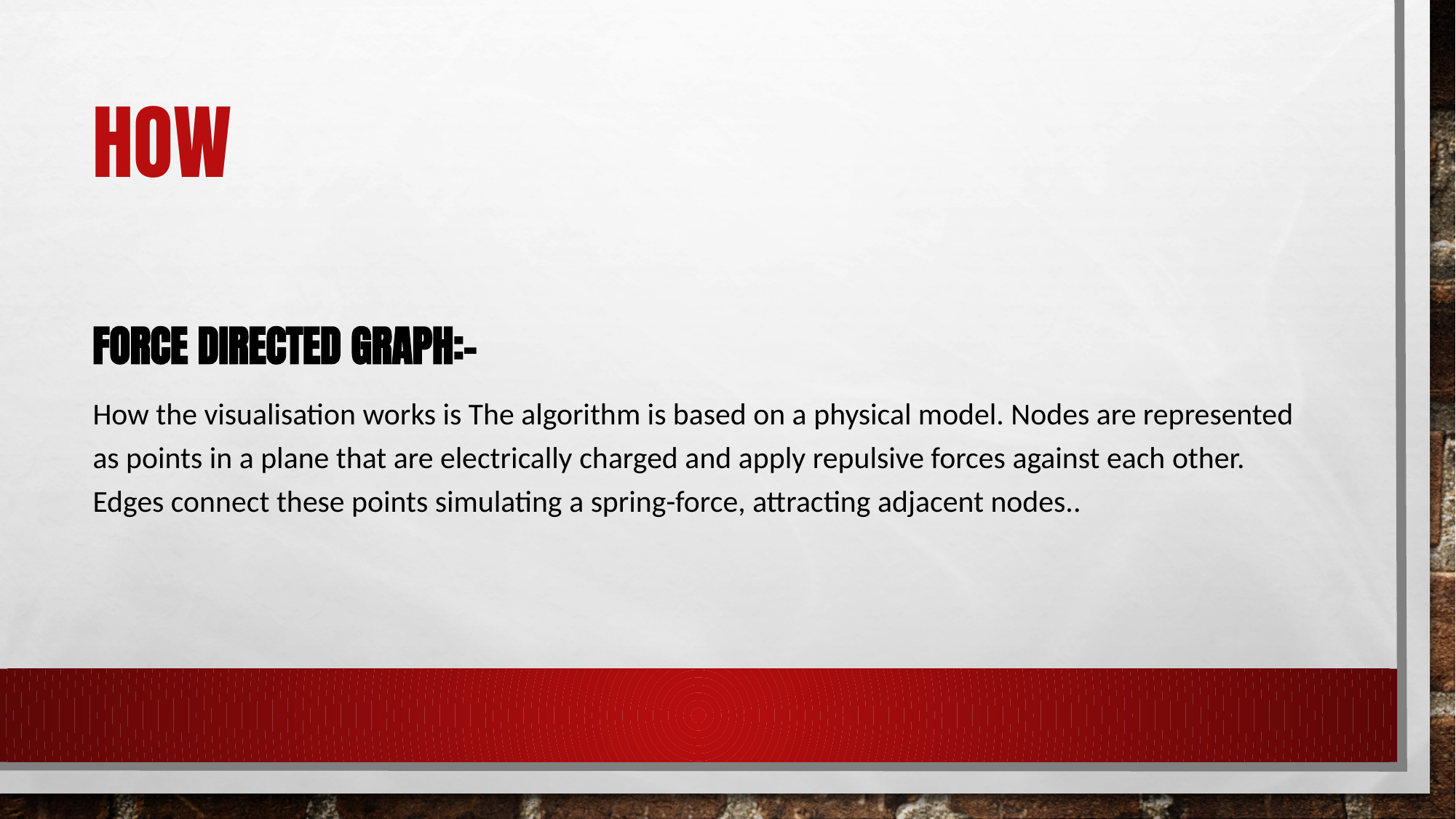

# HOW
FORCE DIRECTED GRAPH:-
How the visualisation works is The algorithm is based on a physical model. Nodes are represented as points in a plane that are electrically charged and apply repulsive forces against each other. Edges connect these points simulating a spring-force, attracting adjacent nodes..